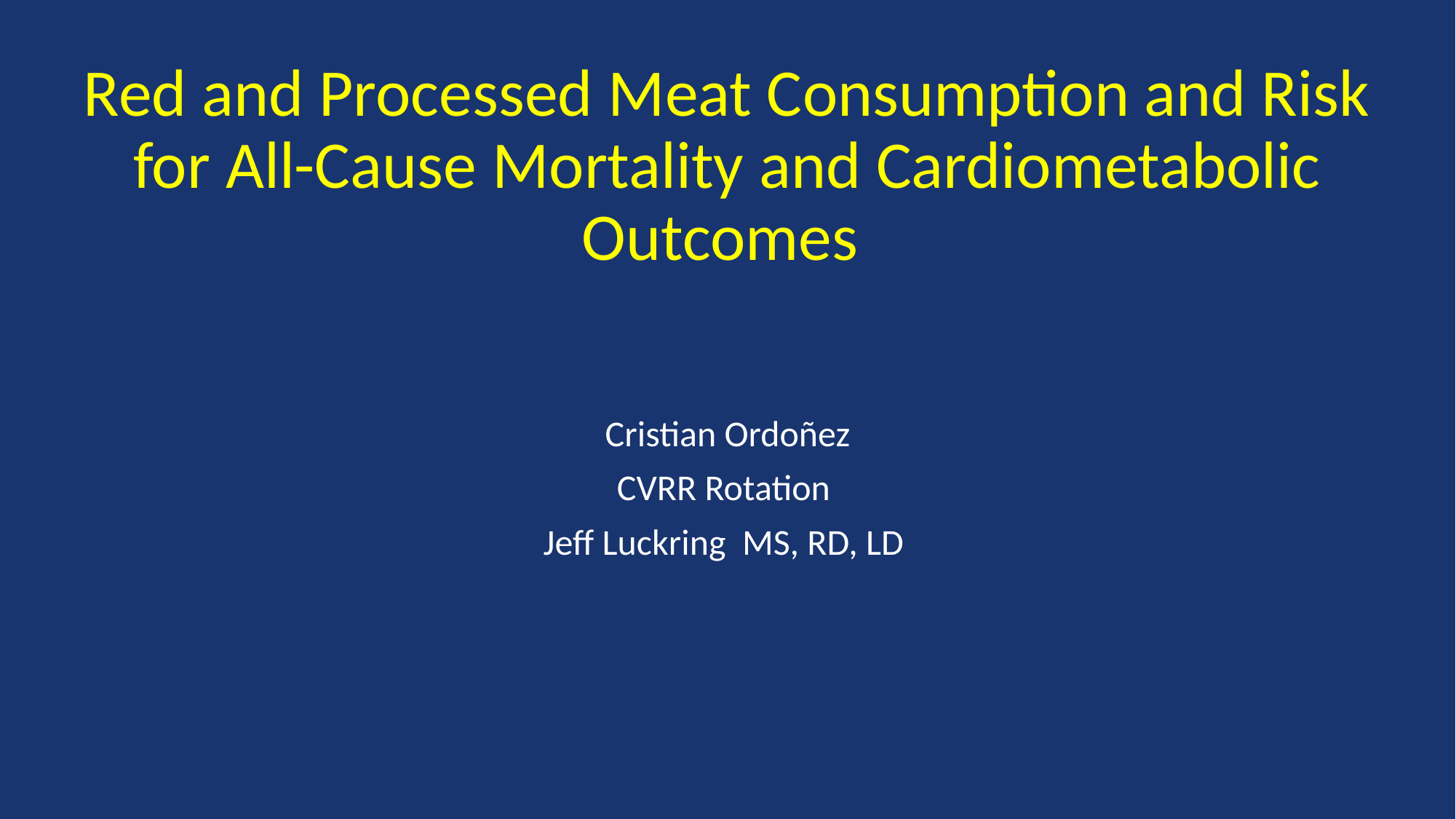

# Red and Processed Meat Consumption and Risk for All-Cause Mortality and Cardiometabolic Outcomes
Cristian Ordoñez
CVRR Rotation
Jeff Luckring  MS, RD, LD